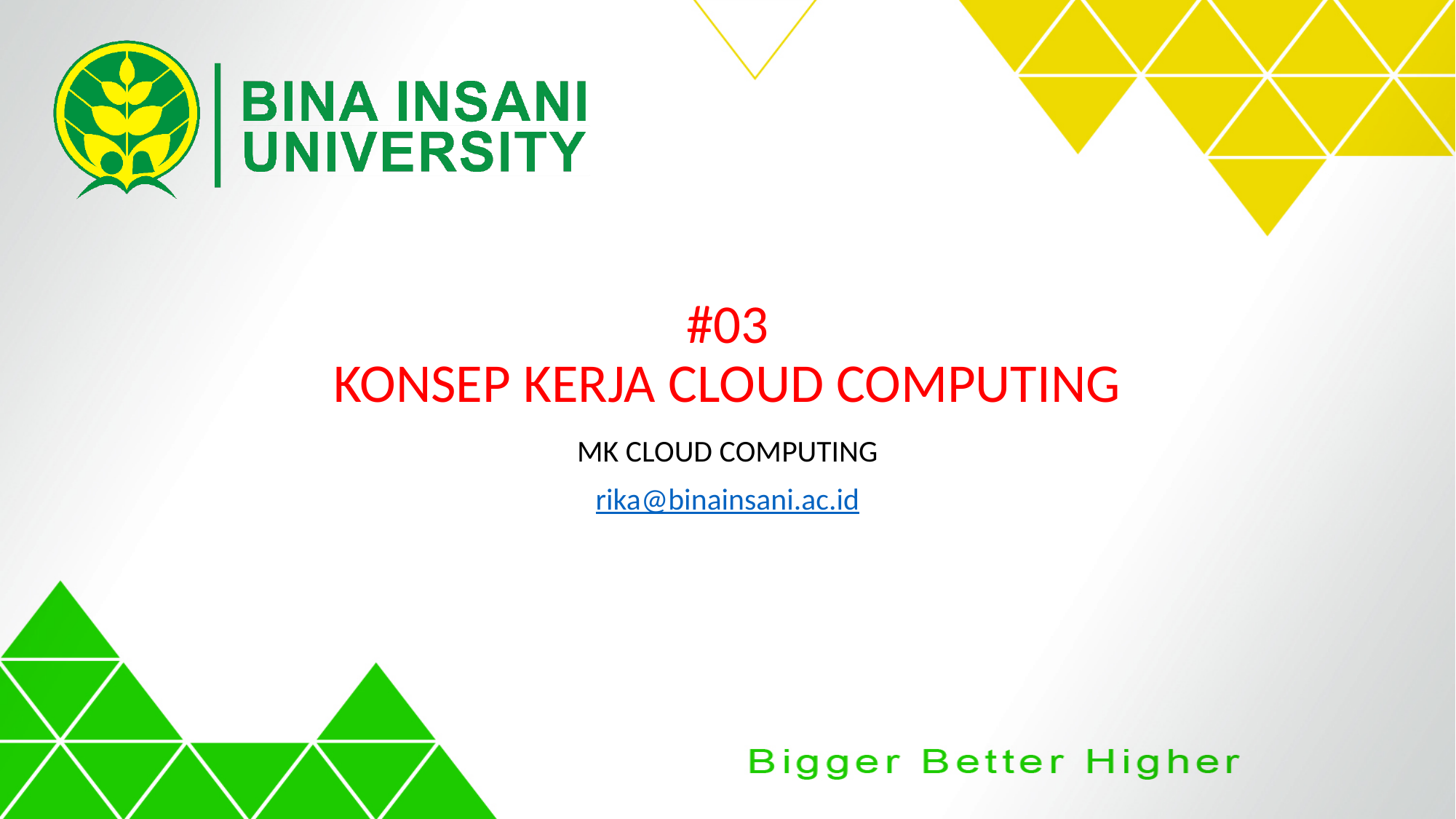

# #03 KONSEP KERJA CLOUD COMPUTING
MK CLOUD COMPUTING
rika@binainsani.ac.id